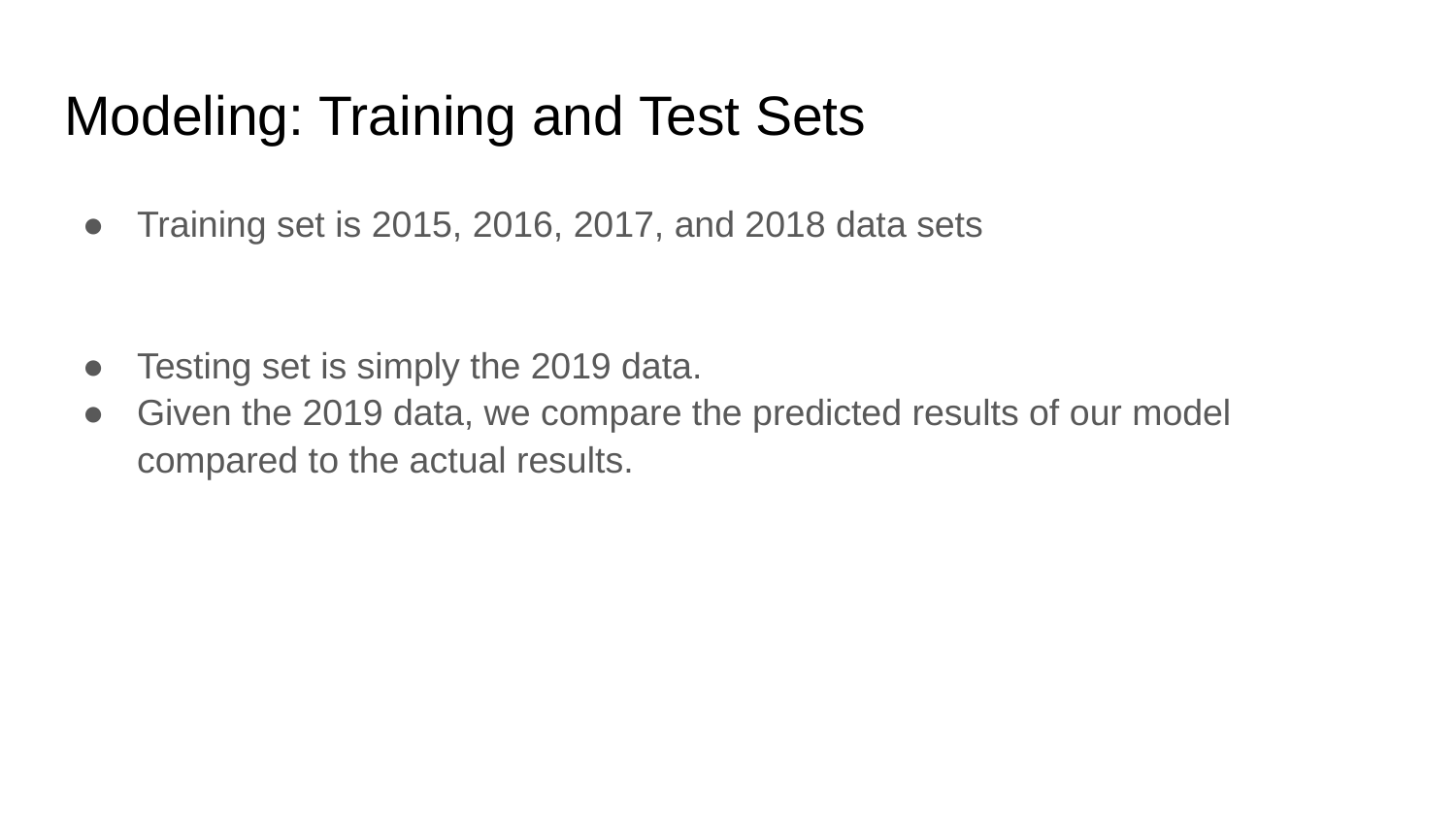

# Modeling: Training and Test Sets
Training set is 2015, 2016, 2017, and 2018 data sets

Testing set is simply the 2019 data.
Given the 2019 data, we compare the predicted results of our model compared to the actual results.